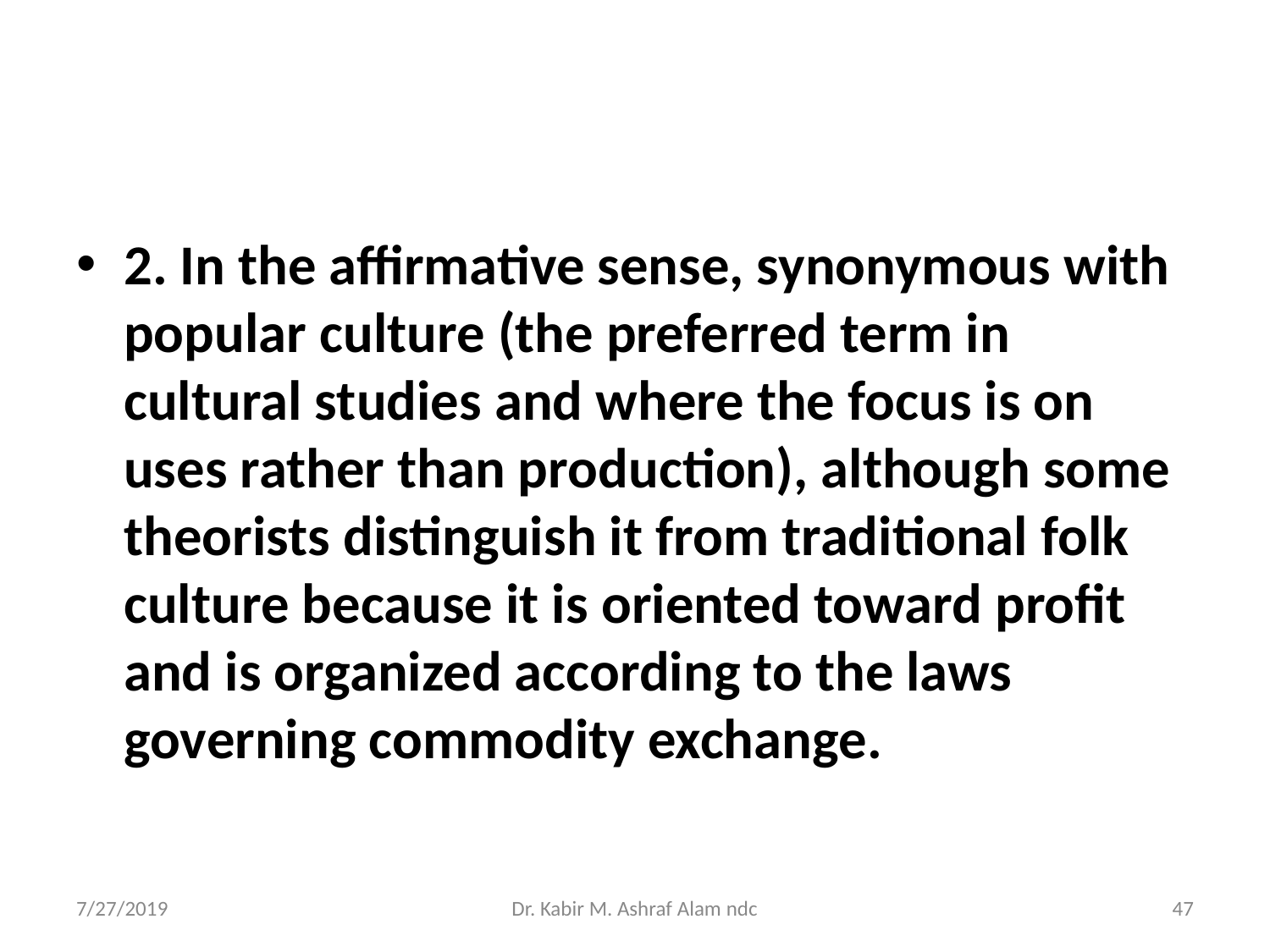

#
2. In the affirmative sense, synonymous with popular culture (the preferred term in cultural studies and where the focus is on uses rather than production), although some theorists distinguish it from traditional folk culture because it is oriented toward profit and is organized according to the laws governing commodity exchange.

7/27/2019
Dr. Kabir M. Ashraf Alam ndc
47